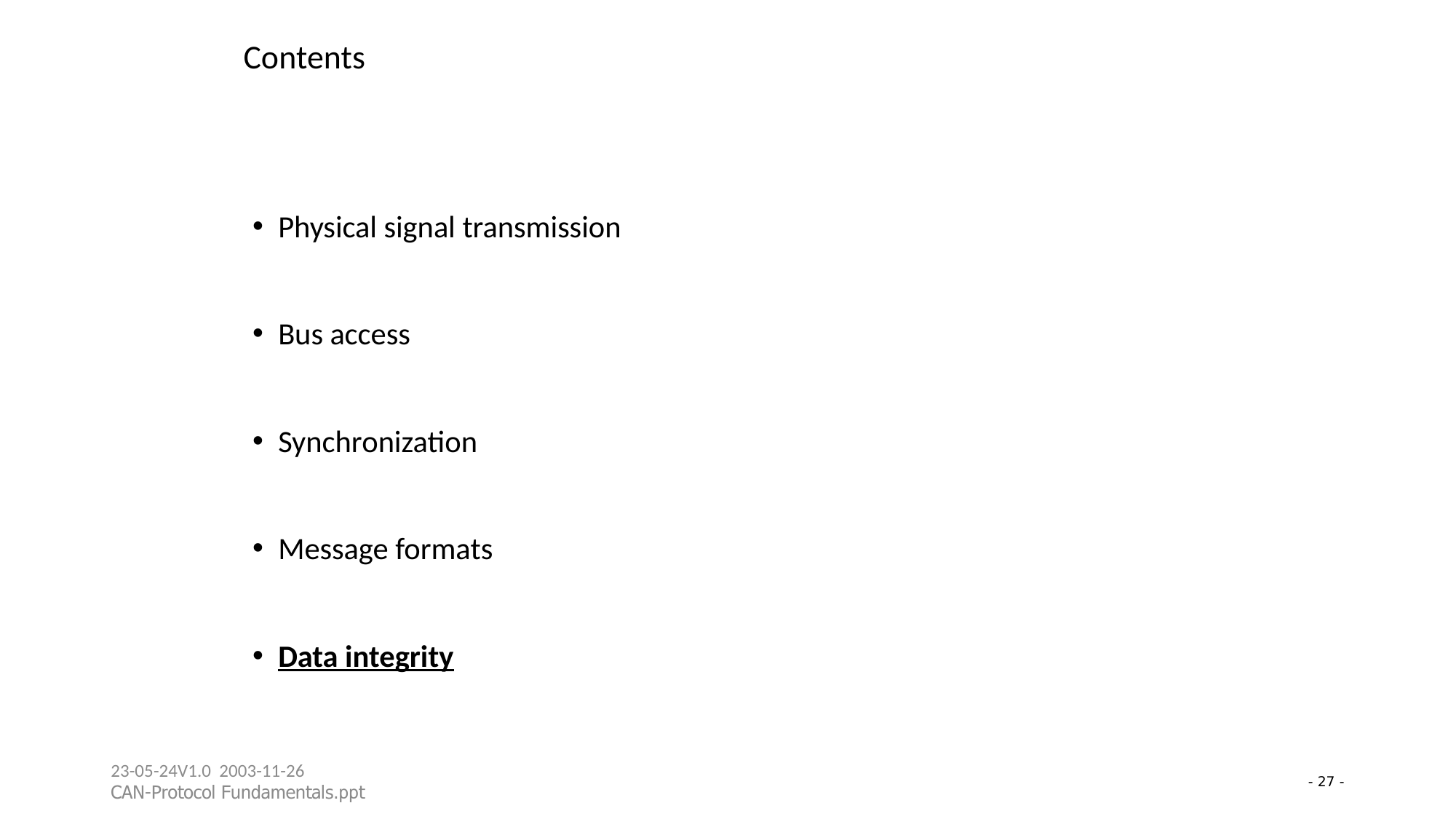

# Contents
Physical signal transmission
Bus access
Synchronization
Message formats
Data integrity
23-05-24V1.0  2003-11-26
CAN-Protocol Fundamentals.ppt
- 27 -